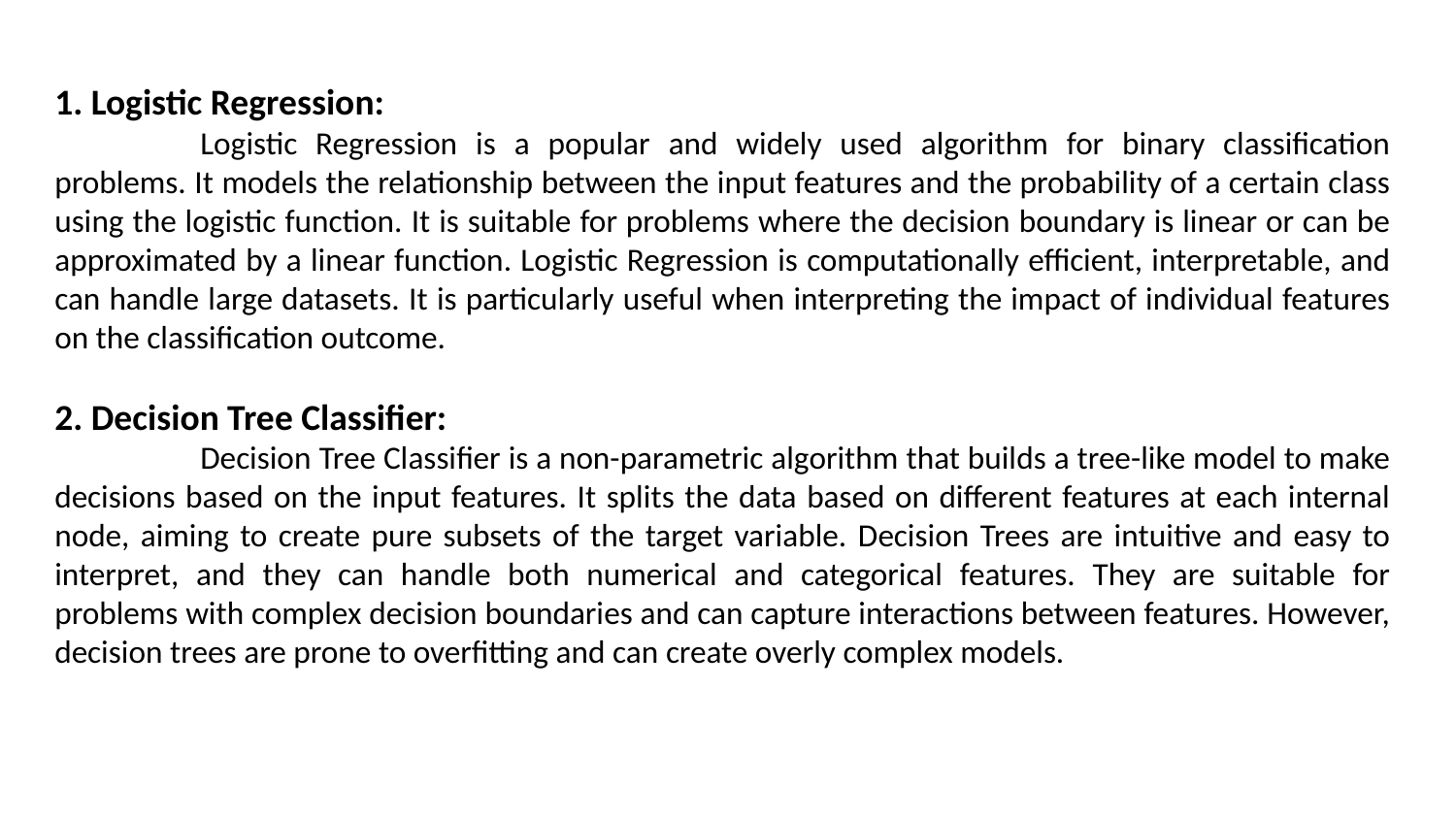

1. Logistic Regression:
	Logistic Regression is a popular and widely used algorithm for binary classification problems. It models the relationship between the input features and the probability of a certain class using the logistic function. It is suitable for problems where the decision boundary is linear or can be approximated by a linear function. Logistic Regression is computationally efficient, interpretable, and can handle large datasets. It is particularly useful when interpreting the impact of individual features on the classification outcome.

2. Decision Tree Classifier:
	Decision Tree Classifier is a non-parametric algorithm that builds a tree-like model to make decisions based on the input features. It splits the data based on different features at each internal node, aiming to create pure subsets of the target variable. Decision Trees are intuitive and easy to interpret, and they can handle both numerical and categorical features. They are suitable for problems with complex decision boundaries and can capture interactions between features. However, decision trees are prone to overfitting and can create overly complex models.